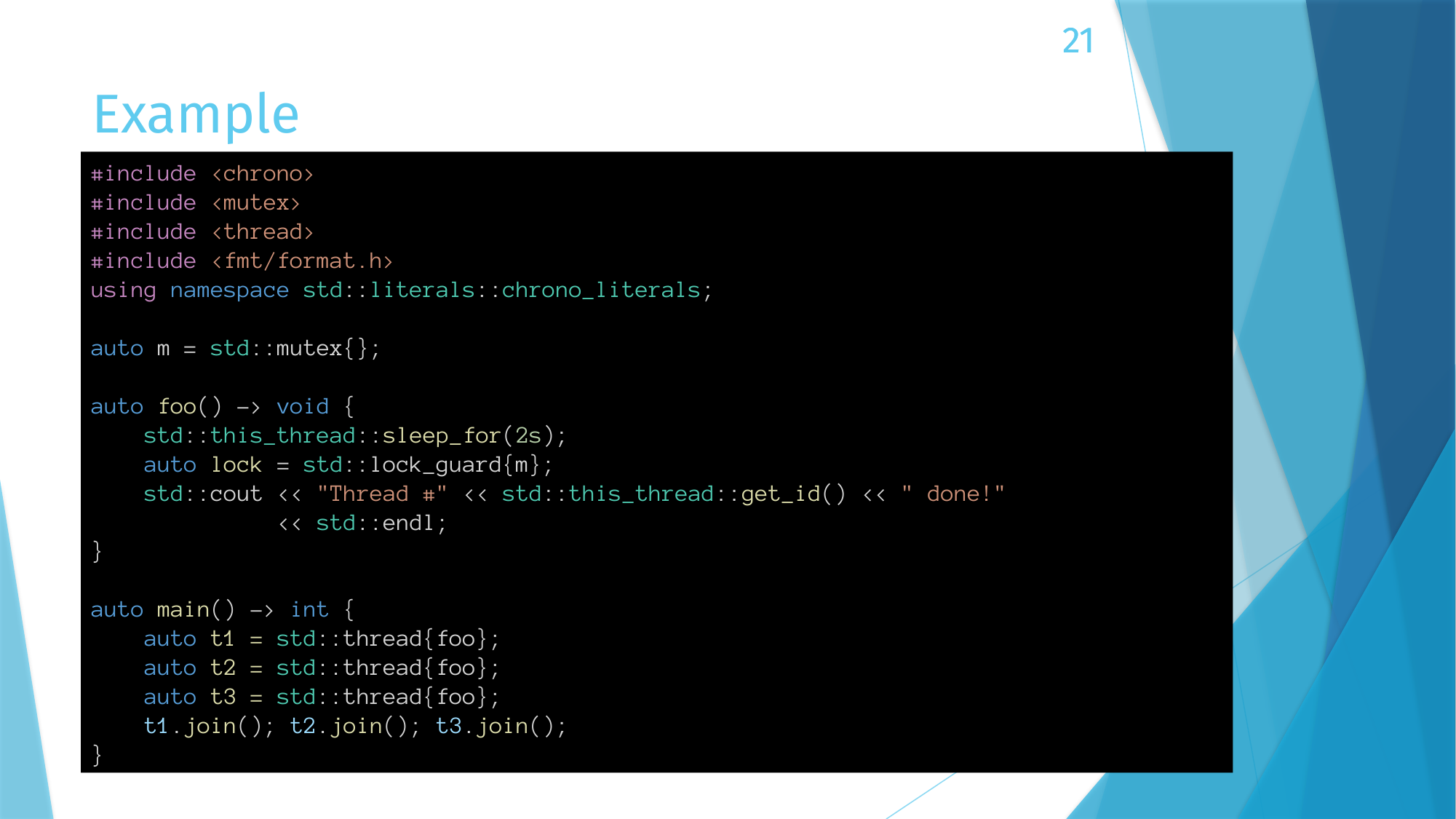

# Example
#include <chrono>
#include <mutex>
#include <thread>
#include <fmt/format.h>
using namespace std::literals::chrono_literals;
auto m = std::mutex{};
auto foo() -> void {
    std::this_thread::sleep_for(2s);
    auto lock = std::lock_guard{m};
    std::cout << "Thread #" << std::this_thread::get_id() << " done!"
              << std::endl;
}
auto main() -> int {
    auto t1 = std::thread{foo};
    auto t2 = std::thread{foo};
    auto t3 = std::thread{foo};
    t1.join(); t2.join(); t3.join();
}